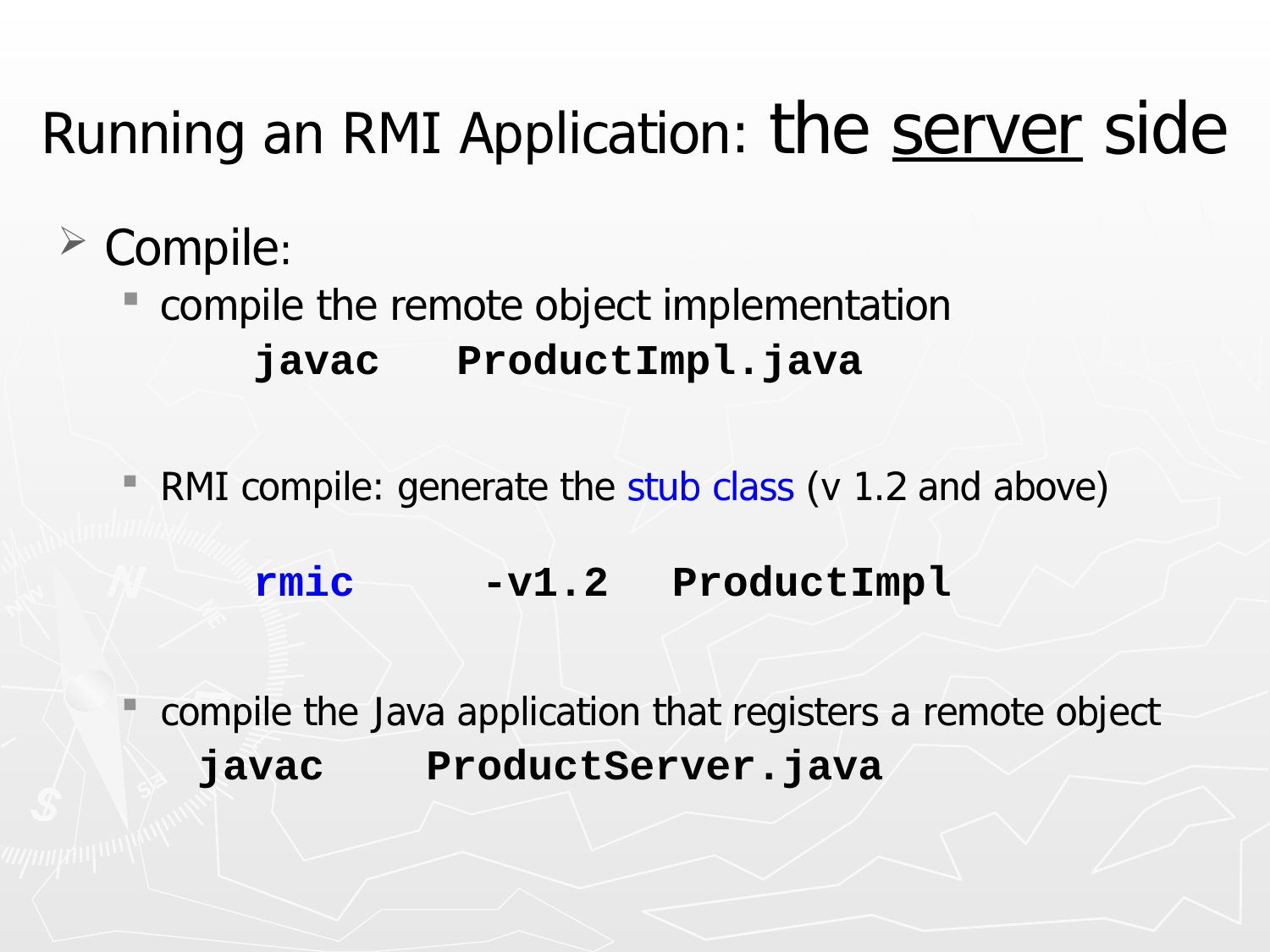

# Running an RMI Application: the server side
Compile:
compile the remote object implementation
	 javac   ProductImpl.java

RMI compile: generate the stub class (v 1.2 and above)
	 rmic     -v1.2	  ProductImpl

compile the Java application that registers a remote object
   javac    ProductServer.java